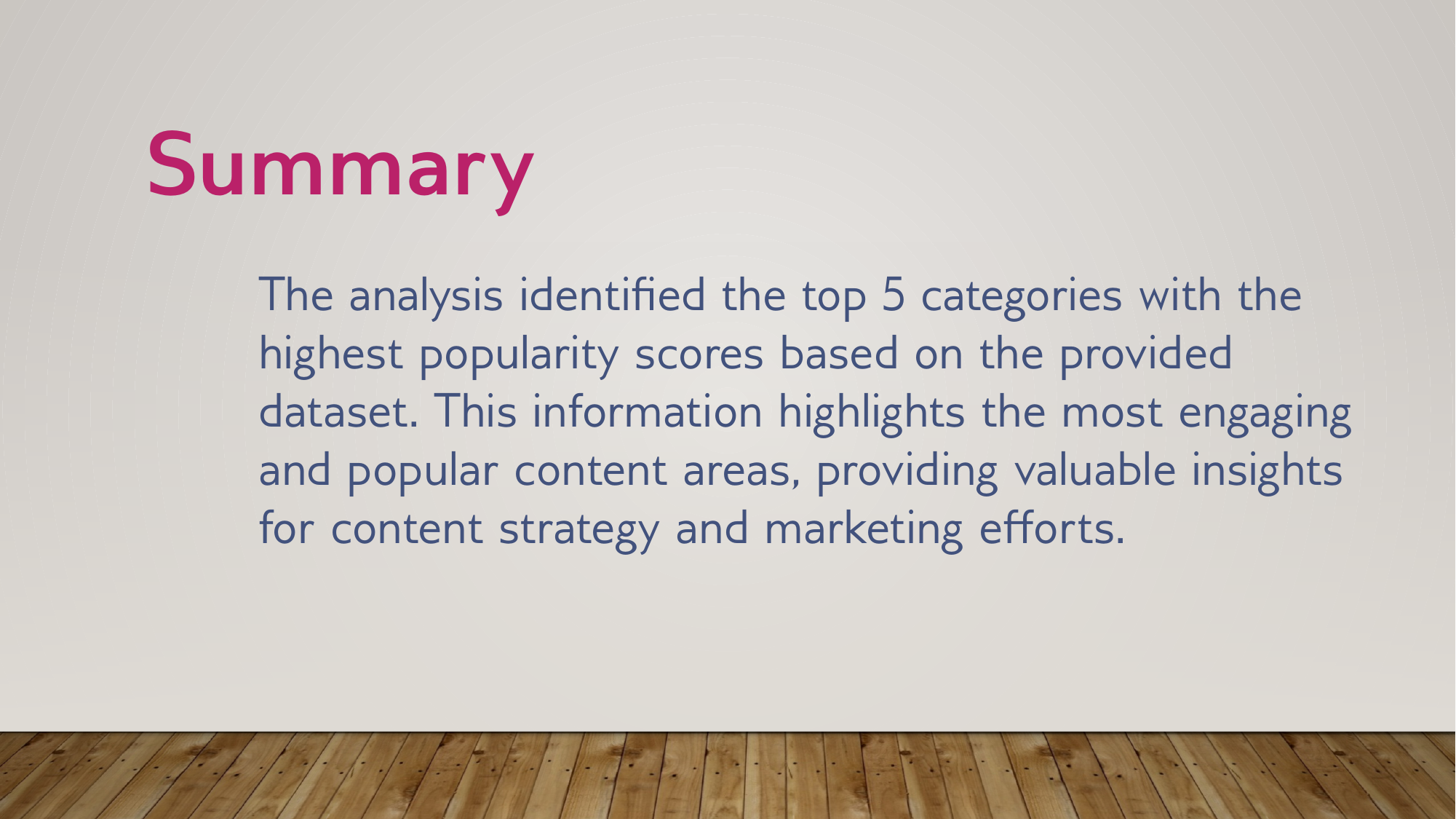

Summary
The analysis identified the top 5 categories with the highest popularity scores based on the provided dataset. This information highlights the most engaging and popular content areas, providing valuable insights for content strategy and marketing efforts.